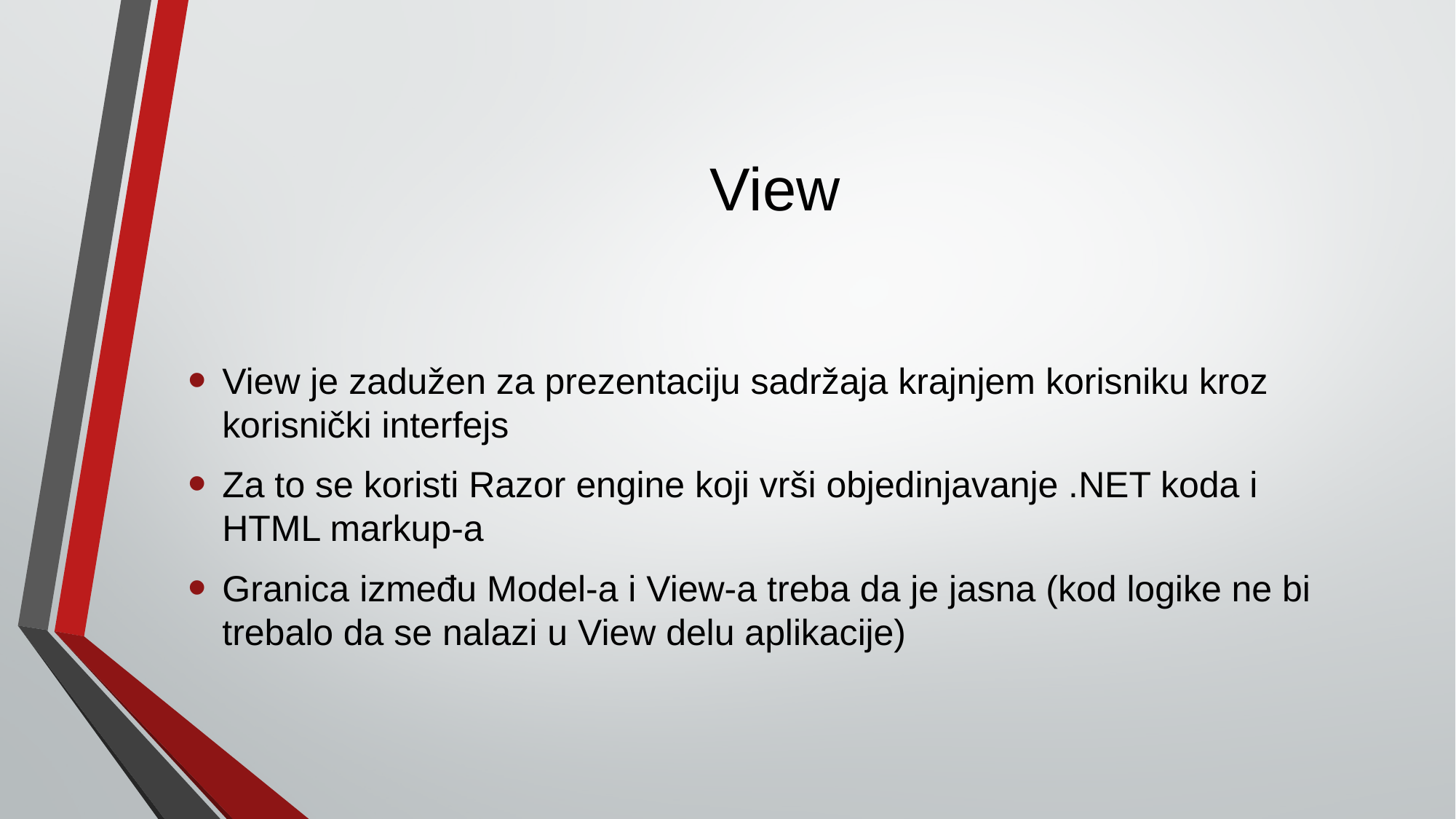

# View
View je zadužen za prezentaciju sadržaja krajnjem korisniku kroz korisnički interfejs
Za to se koristi Razor engine koji vrši objedinjavanje .NET koda i HTML markup-a
Granica između Model-a i View-a treba da je jasna (kod logike ne bi trebalo da se nalazi u View delu aplikacije)